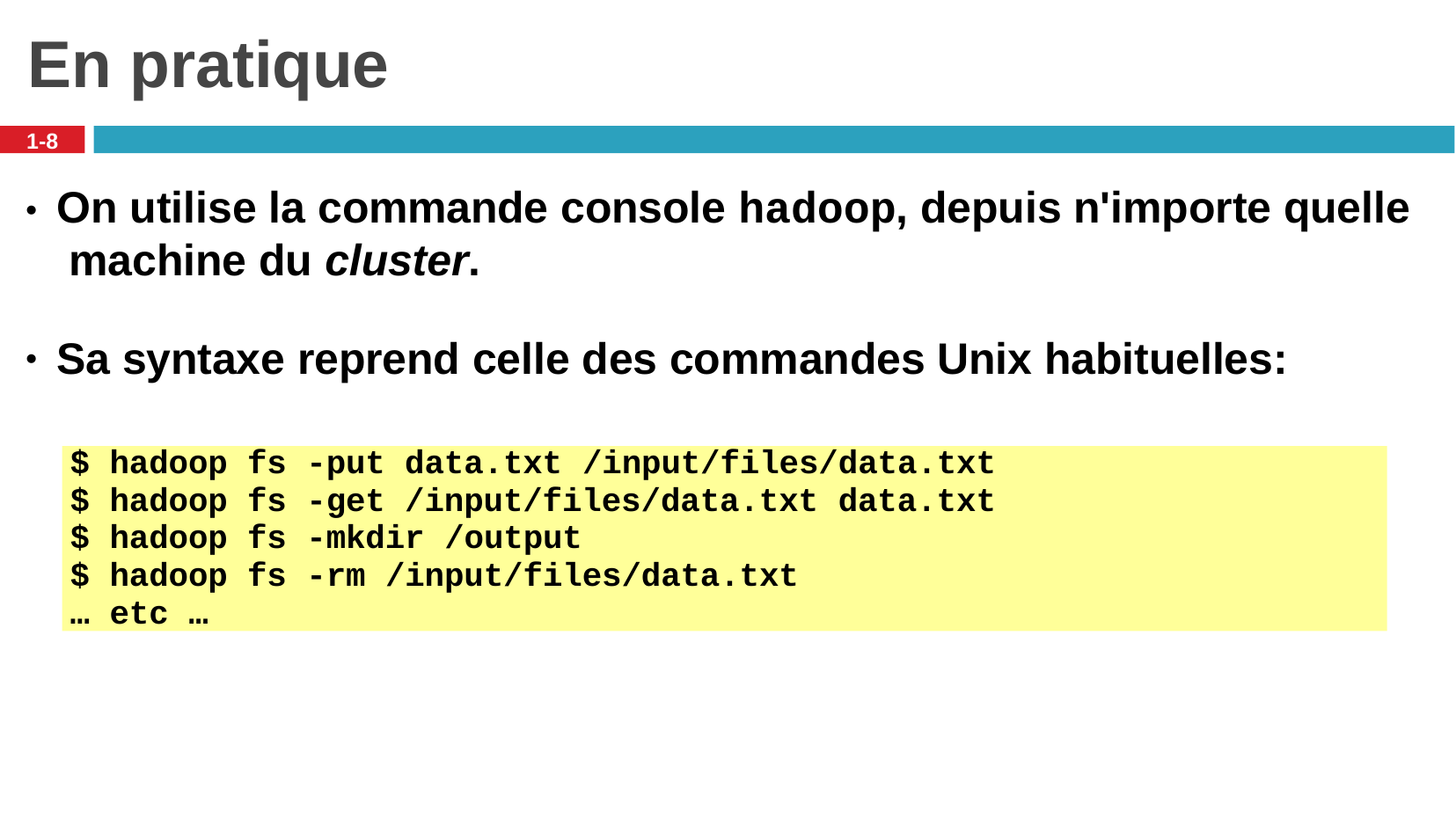

# En pratique
1-8
On utilise la commande console hadoop, depuis n'importe quelle  machine du cluster.
●
Sa syntaxe reprend celle des commandes Unix habituelles:
●
$ hadoop fs -put data.txt /input/files/data.txt
$ hadoop fs -get /input/files/data.txt data.txt
$ hadoop fs -mkdir /output
$ hadoop fs -rm /input/files/data.txt
… etc …